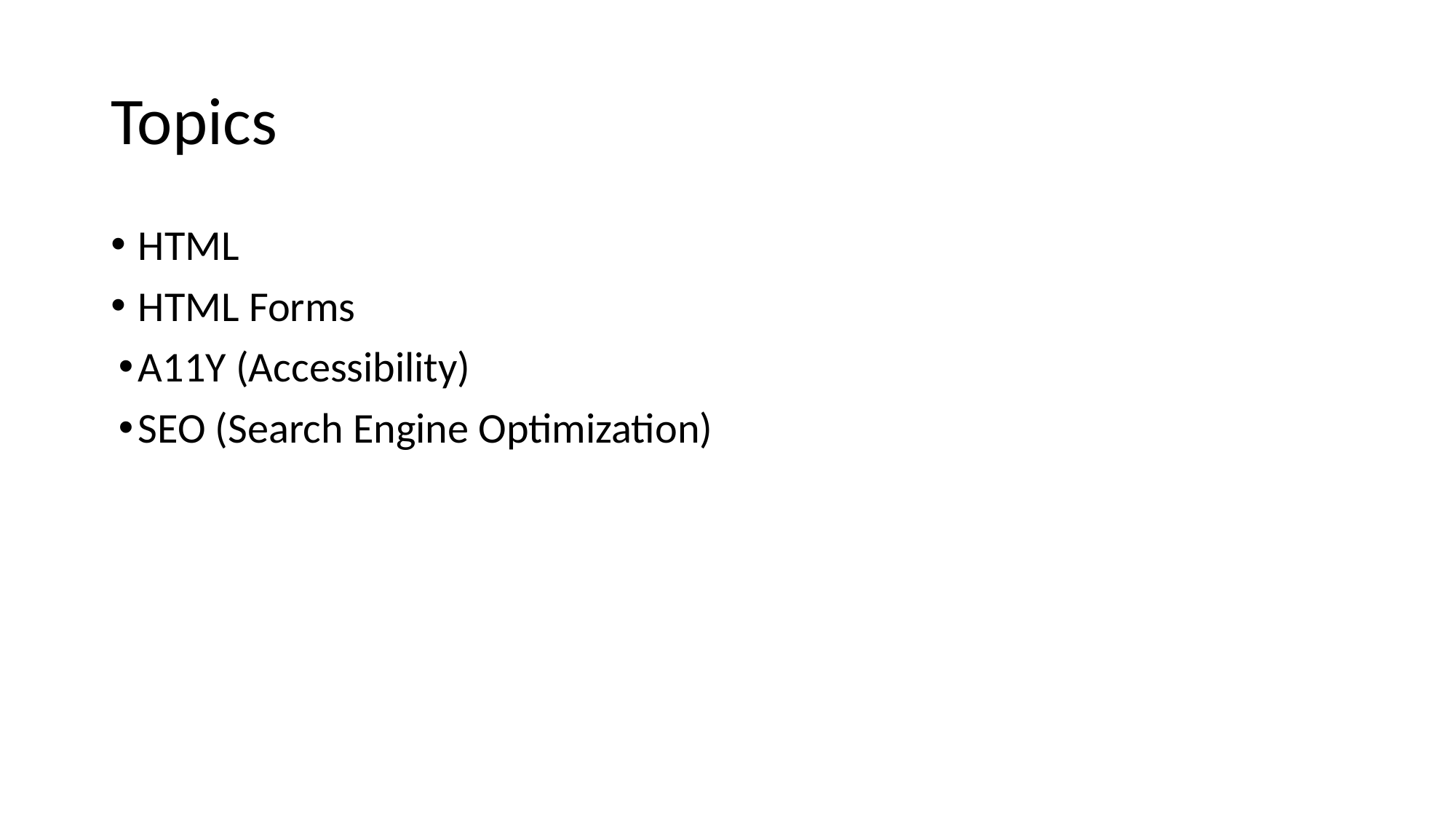

# Topics
HTML
HTML Forms
A11Y (Accessibility)
SEO (Search Engine Optimization)